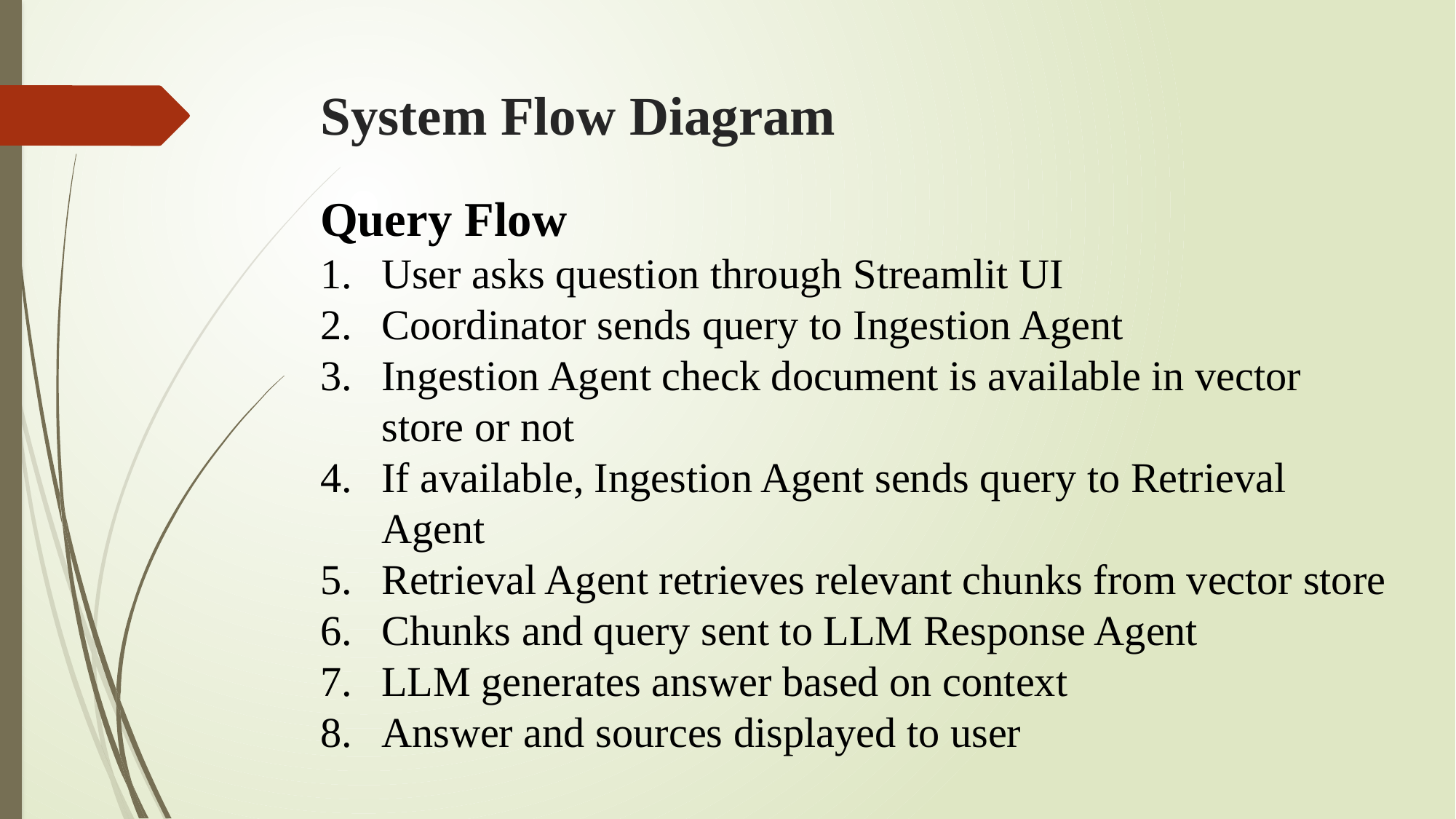

# System Flow Diagram
Query Flow
User asks question through Streamlit UI
Coordinator sends query to Ingestion Agent
Ingestion Agent check document is available in vector store or not
If available, Ingestion Agent sends query to Retrieval Agent
Retrieval Agent retrieves relevant chunks from vector store
Chunks and query sent to LLM Response Agent
LLM generates answer based on context
Answer and sources displayed to user